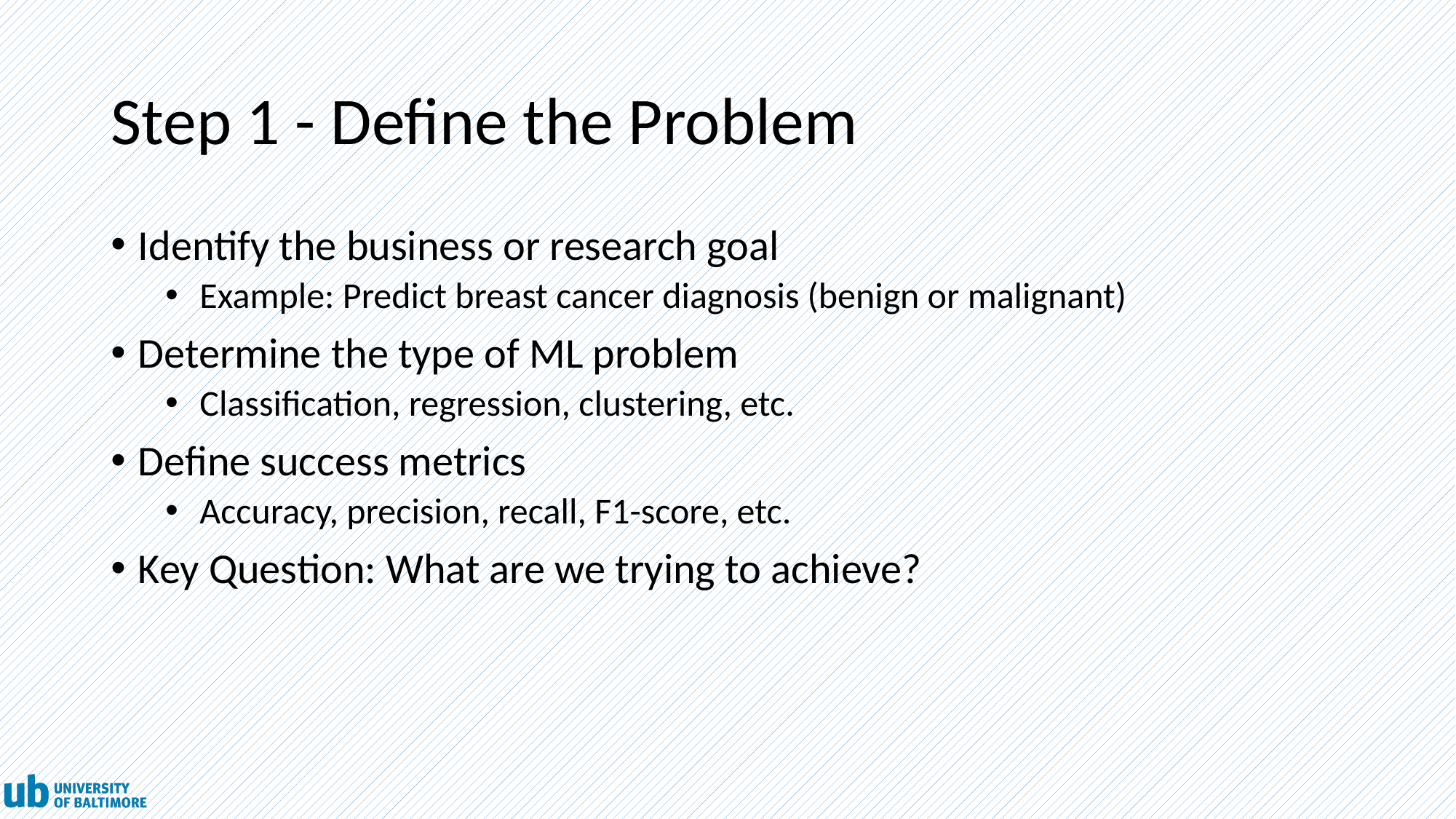

# Step 1 - Define the Problem
Identify the business or research goal
Example: Predict breast cancer diagnosis (benign or malignant)
Determine the type of ML problem
Classification, regression, clustering, etc.
Define success metrics
Accuracy, precision, recall, F1-score, etc.
Key Question: What are we trying to achieve?